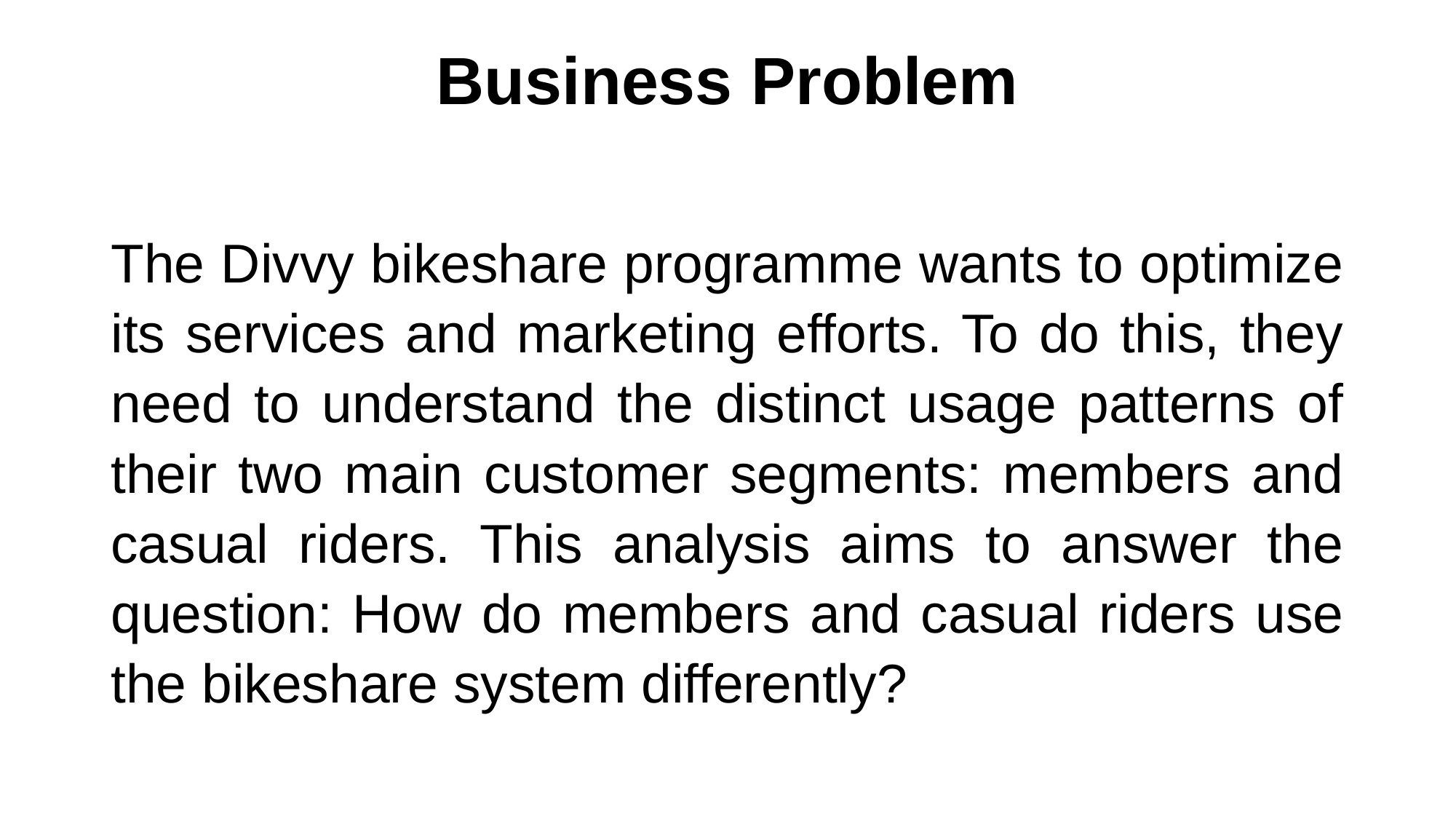

# Business Problem
The Divvy bikeshare programme wants to optimize its services and marketing efforts. To do this, they need to understand the distinct usage patterns of their two main customer segments: members and casual riders. This analysis aims to answer the question: How do members and casual riders use the bikeshare system differently?